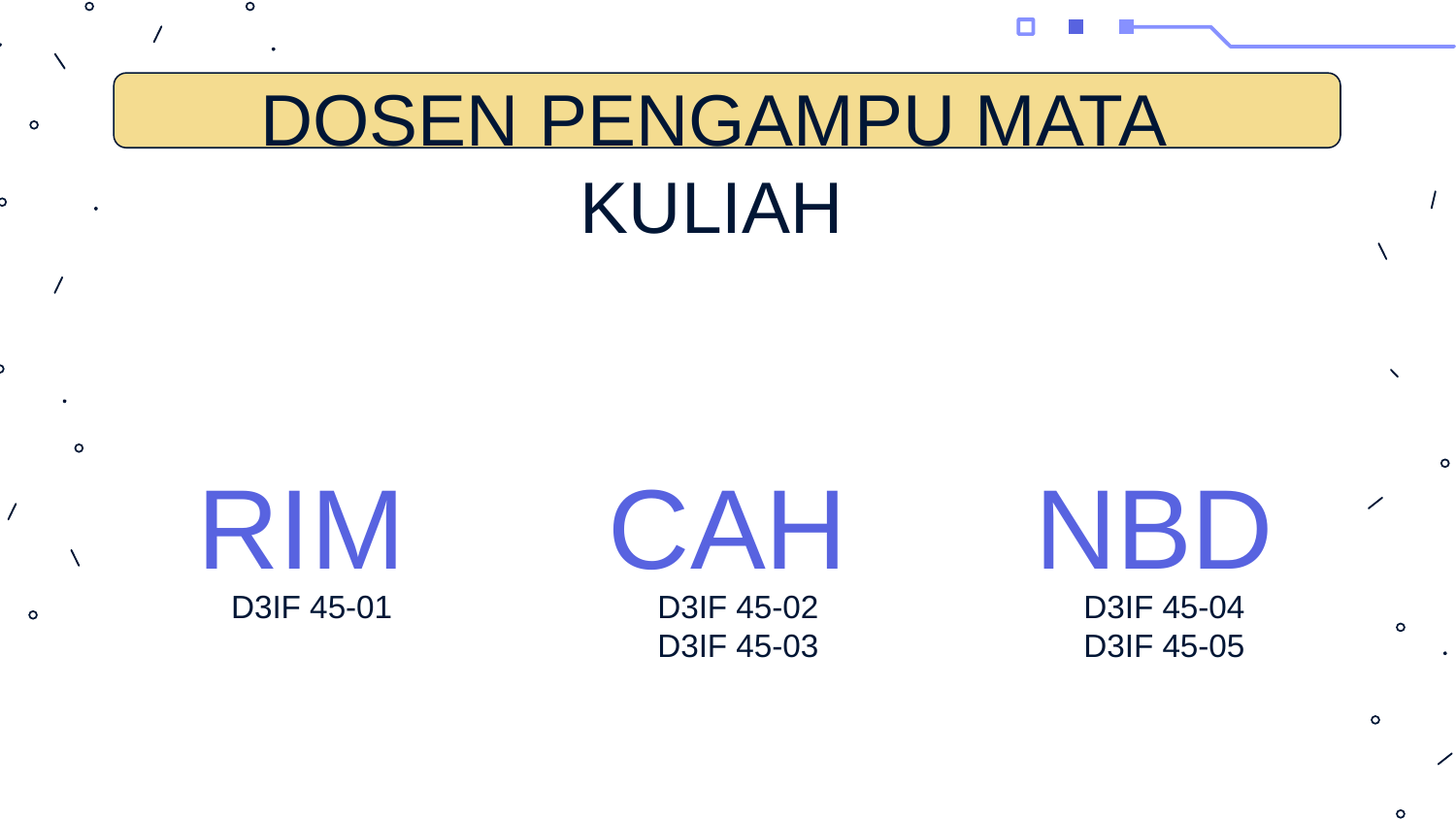

DOSEN PENGAMPU MATA KULIAH
CAH
NBD
# RIM
D3IF 45-02
D3IF 45-03

D3IF 45-04
D3IF 45-05

D3IF 45-01